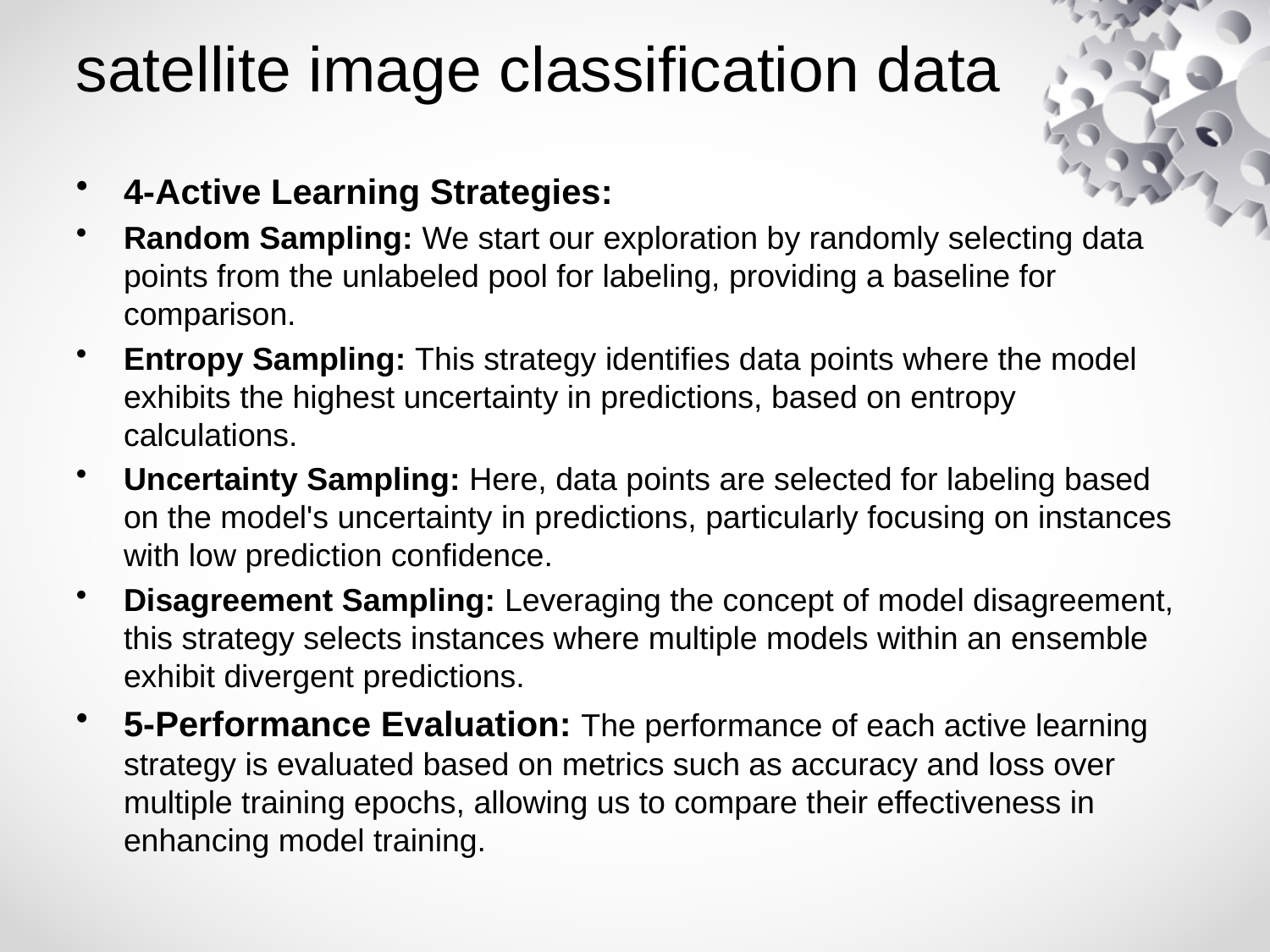

# satellite image classification data
4-Active Learning Strategies:
Random Sampling: We start our exploration by randomly selecting data points from the unlabeled pool for labeling, providing a baseline for comparison.
Entropy Sampling: This strategy identifies data points where the model exhibits the highest uncertainty in predictions, based on entropy calculations.
Uncertainty Sampling: Here, data points are selected for labeling based on the model's uncertainty in predictions, particularly focusing on instances with low prediction confidence.
Disagreement Sampling: Leveraging the concept of model disagreement, this strategy selects instances where multiple models within an ensemble exhibit divergent predictions.
5-Performance Evaluation: The performance of each active learning strategy is evaluated based on metrics such as accuracy and loss over multiple training epochs, allowing us to compare their effectiveness in enhancing model training.